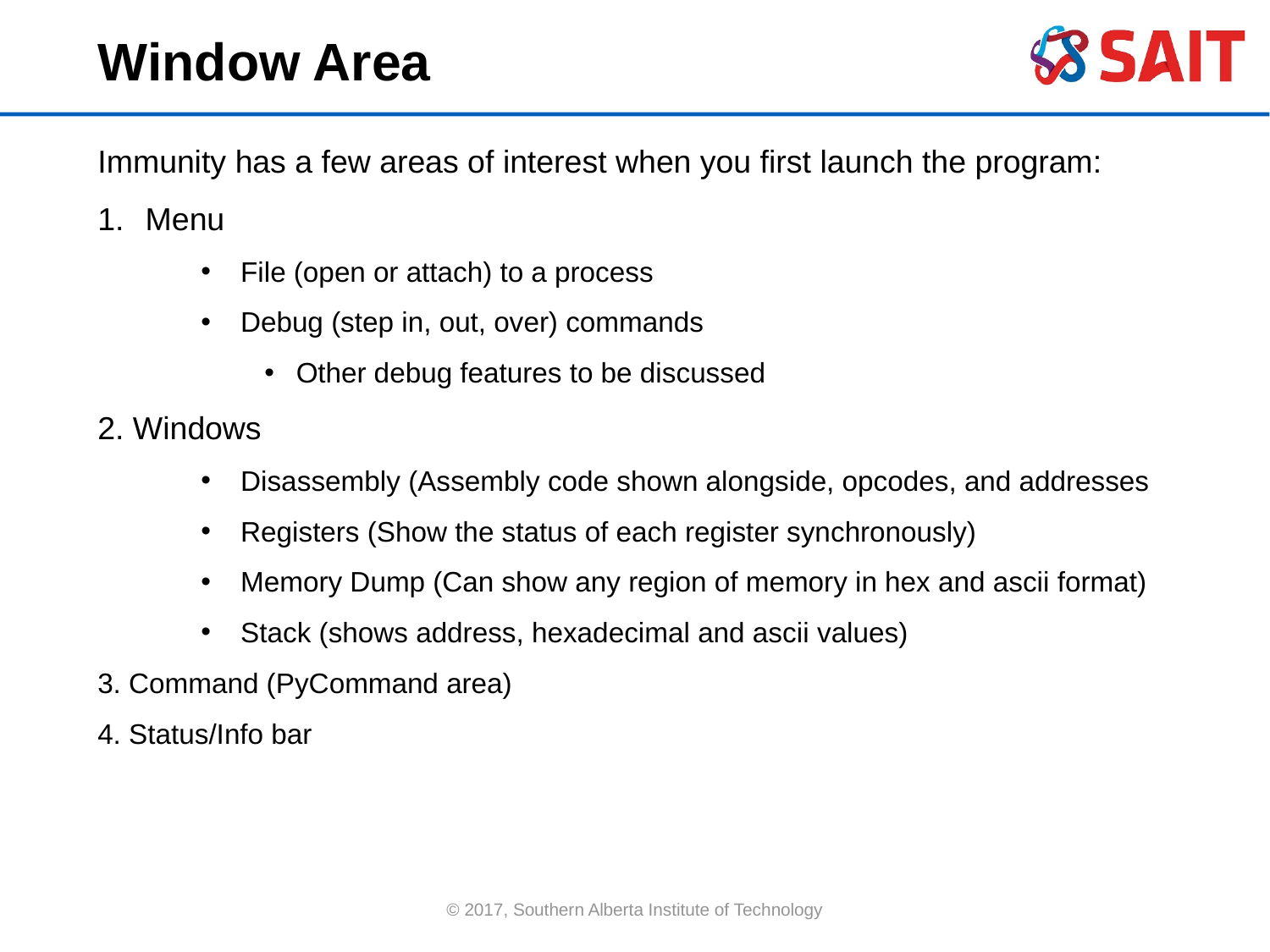

Window Area
Immunity has a few areas of interest when you first launch the program:
Menu
File (open or attach) to a process
Debug (step in, out, over) commands
Other debug features to be discussed
2. Windows
Disassembly (Assembly code shown alongside, opcodes, and addresses
Registers (Show the status of each register synchronously)
Memory Dump (Can show any region of memory in hex and ascii format)
Stack (shows address, hexadecimal and ascii values)
3. Command (PyCommand area)
4. Status/Info bar